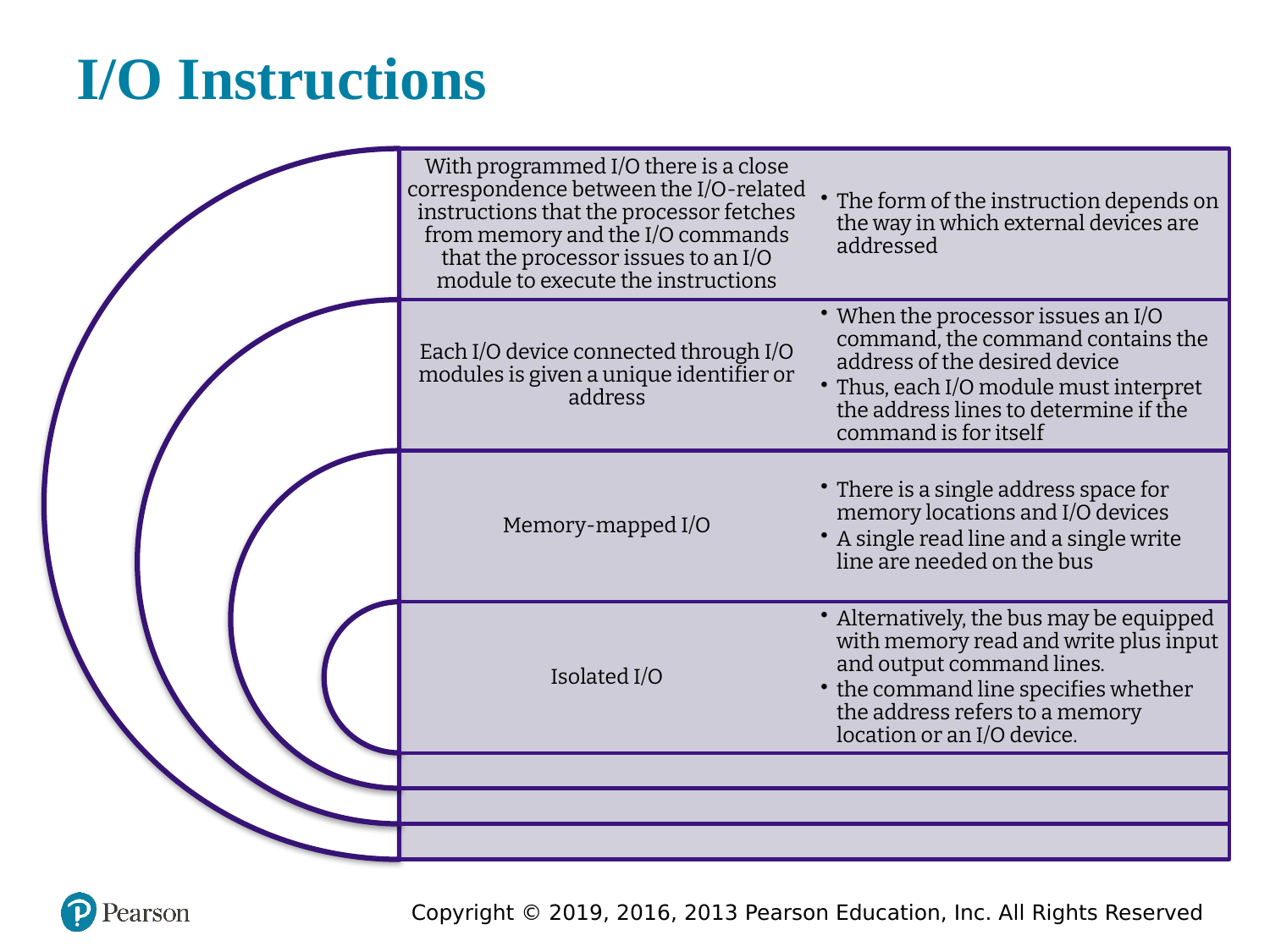

# I/O Instructions
With programmed I/O there is a close correspondence between the I/O-related instructions that the processor fetches from memory and the I/O commands that the processor issues to an I/O module to execute the instructions
Each I/O device connected through I/O modules is given a unique identifier or address
Memory-mapped I/O
Isolated I/O
The form of the instruction depends on the way in which external devices are addressed
When the processor issues an I/O command, the command contains the address of the desired device
Thus, each I/O module must interpret the address lines to determine if the command is for itself
There is a single address space for memory locations and I/O devices
A single read line and a single write line are needed on the bus
Alternatively, the bus may be equipped with memory read and write plus input and output command lines.
the command line specifies whether the address refers to a memory location or an I/O device.